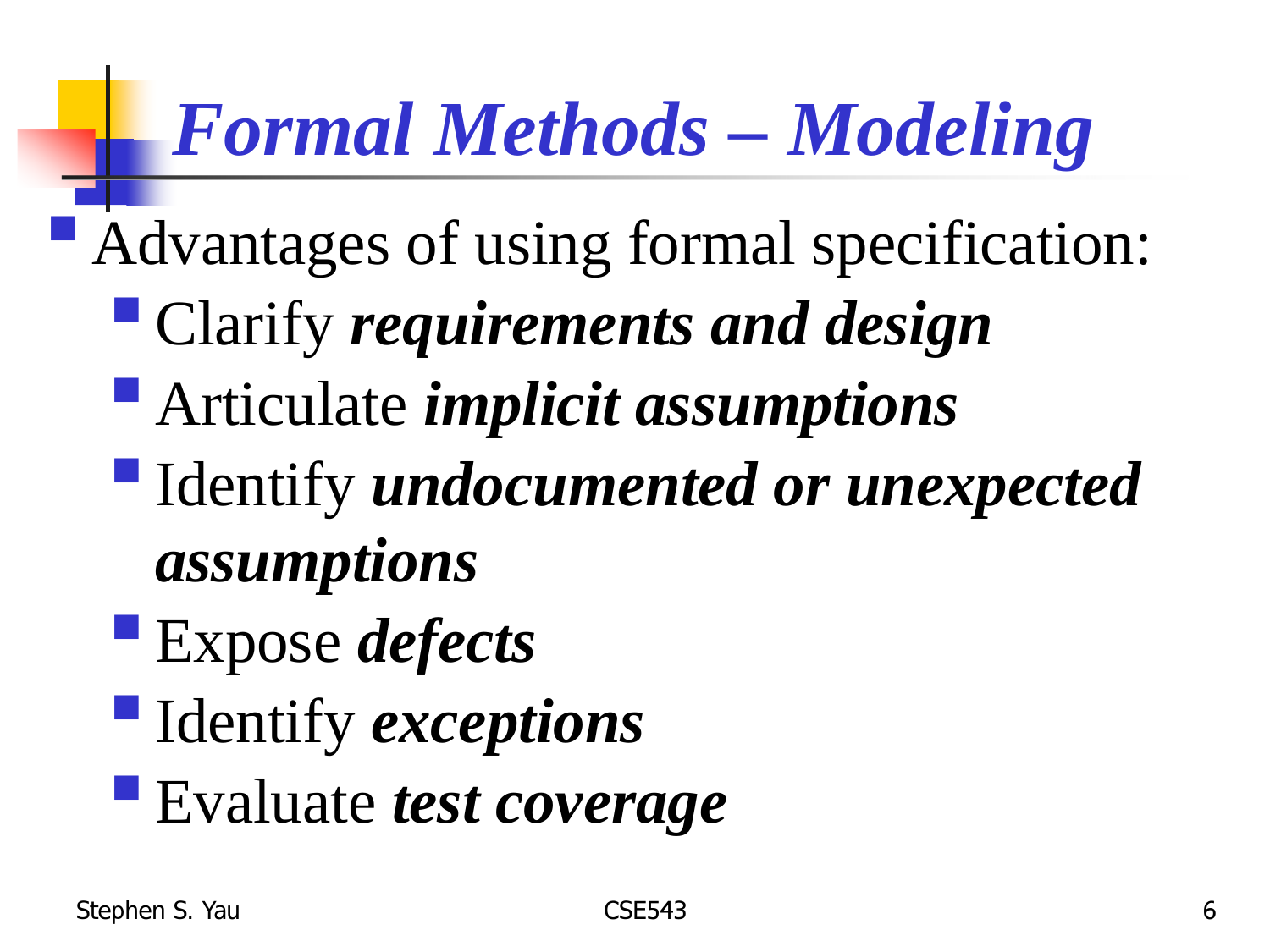

# Formal Methods – Modeling
Advantages of using formal specification:
Clarify requirements and design
Articulate implicit assumptions
Identify undocumented or unexpected assumptions
Expose defects
Identify exceptions
Evaluate test coverage
CSE543
6
Stephen S. Yau